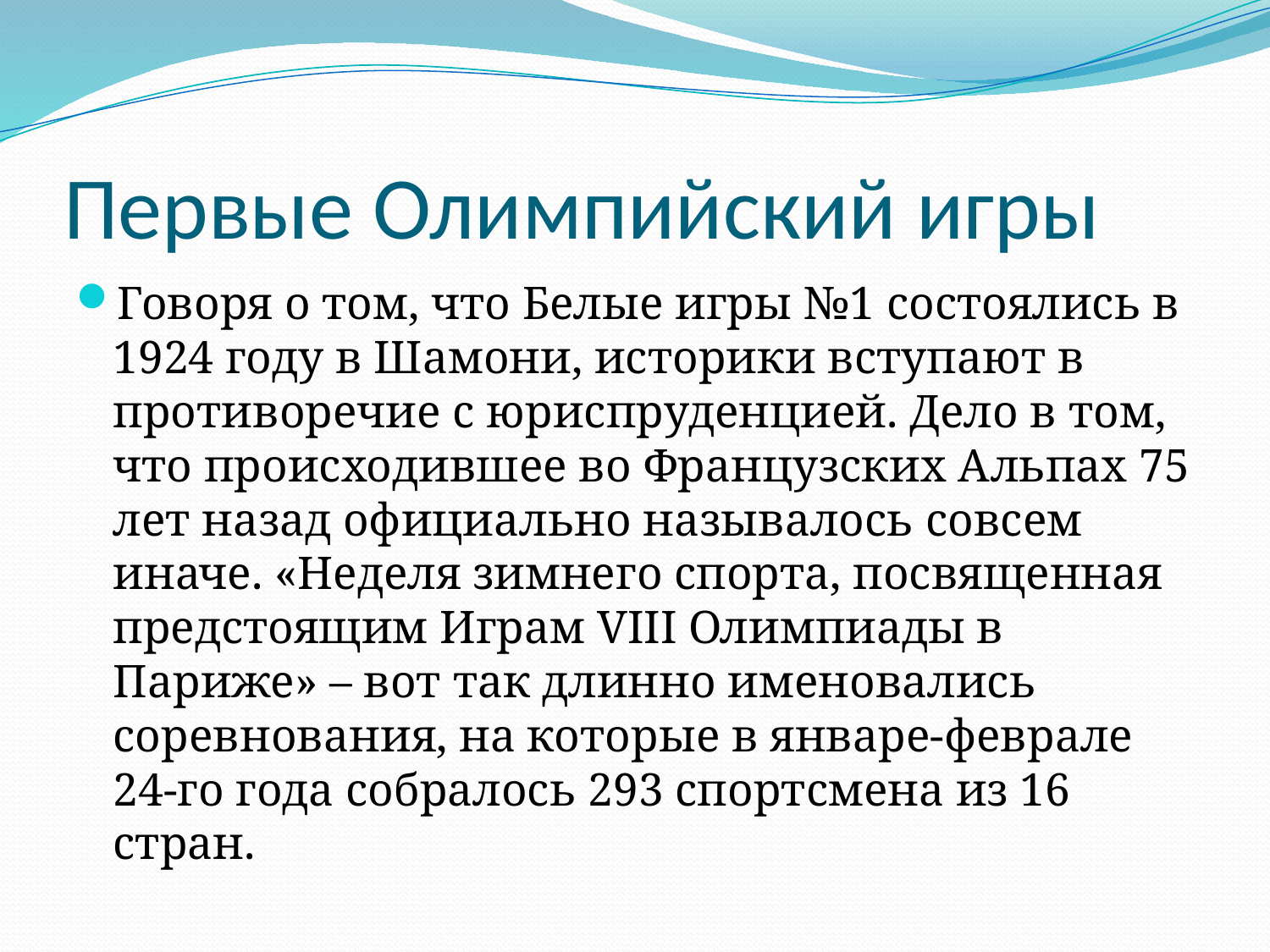

# Первые Олимпийский игры
Говоря о том, что Белые игры №1 состоялись в 1924 году в Шамони, историки вступают в противоречие с юриспруденцией. Дело в том, что происходившее во Французских Альпах 75 лет назад официально называлось совсем иначе. «Неделя зимнего спорта, посвященная предстоящим Играм VIII Олимпиады в Париже» – вот так длинно именовались соревнования, на которые в январе-феврале 24-го года собралось 293 спортсмена из 16 стран.